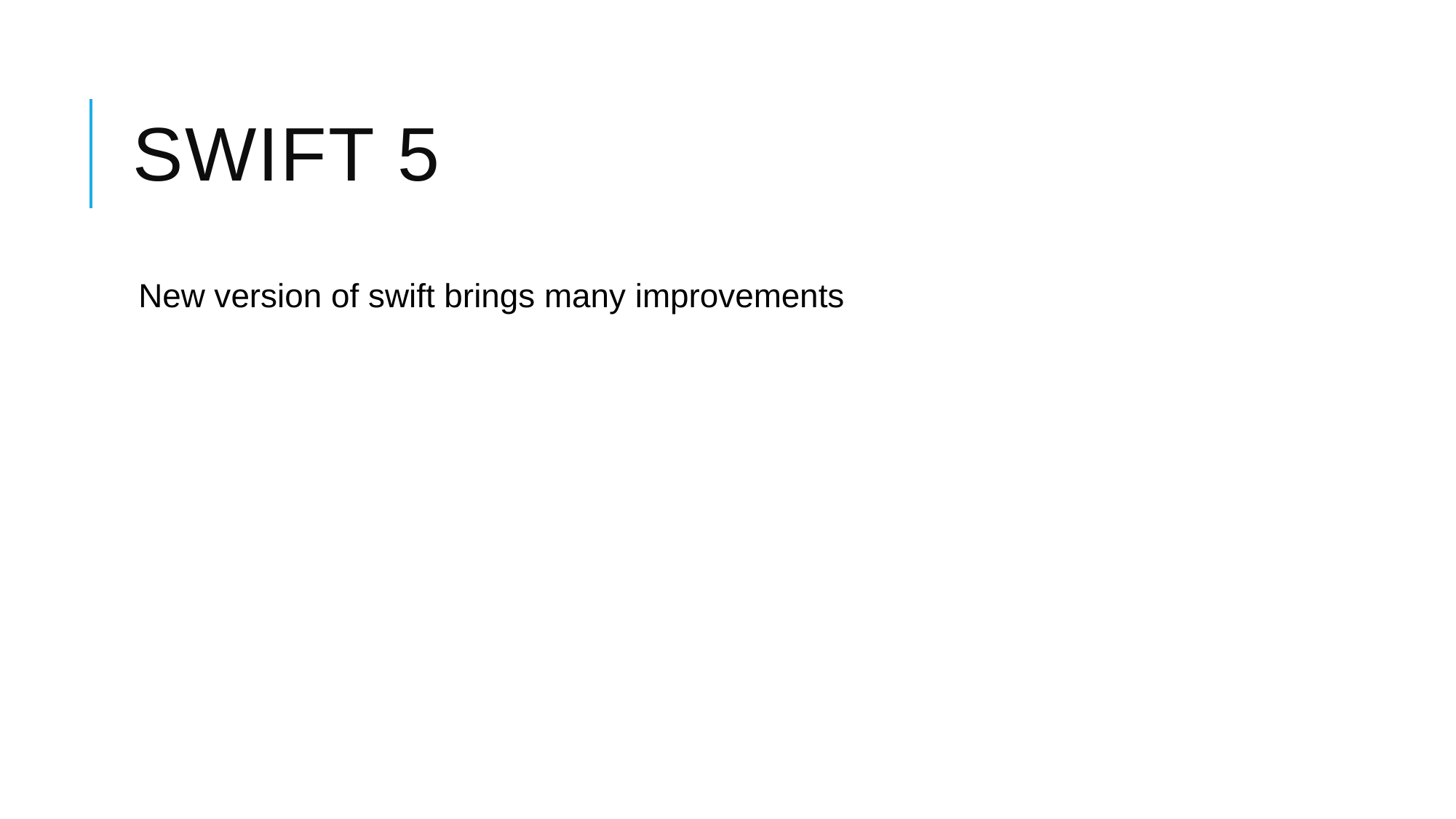

# SWIFT 5
New version of swift brings many improvements